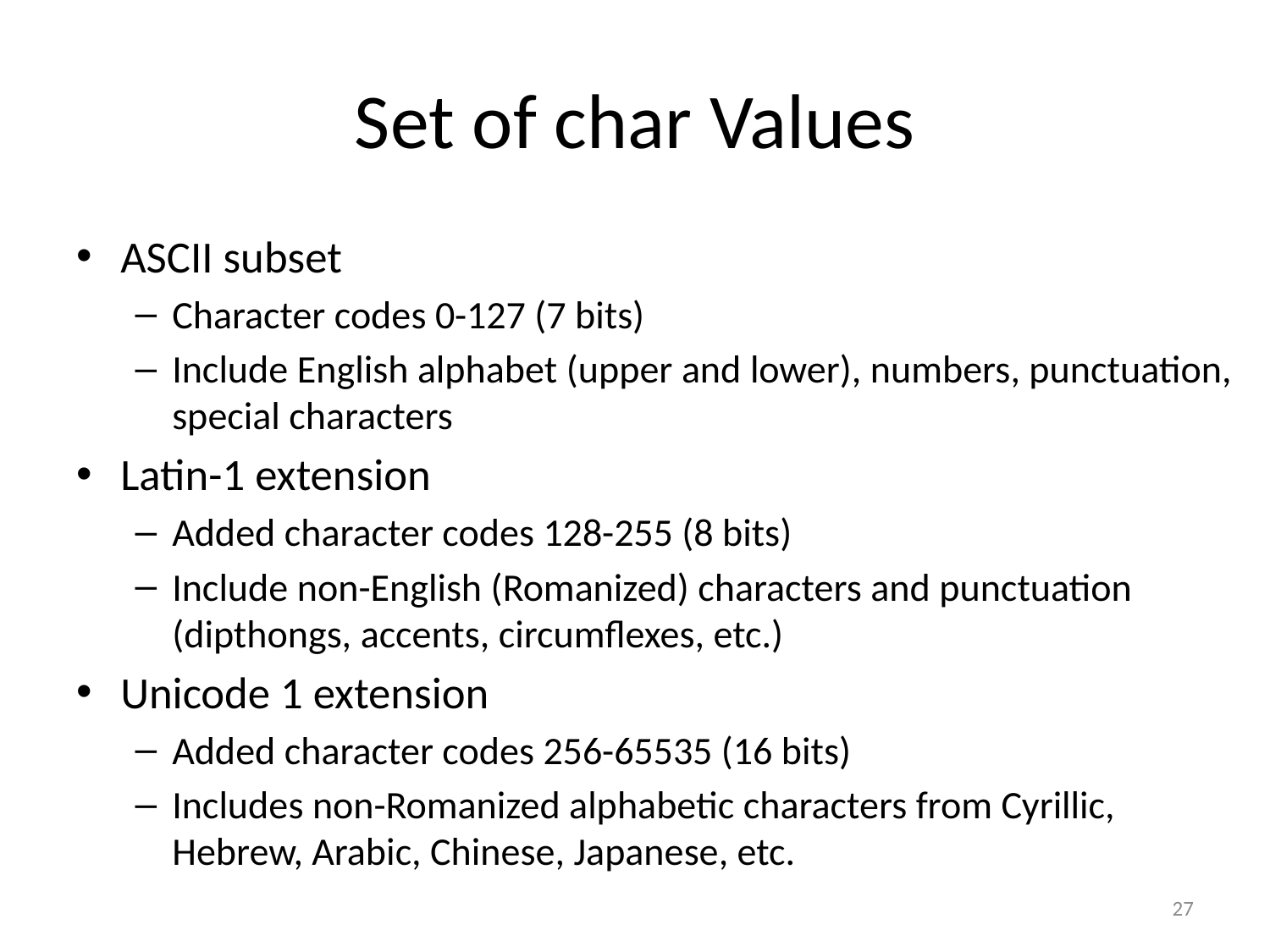

# Set of char Values
ASCII subset
Character codes 0-127 (7 bits)
Include English alphabet (upper and lower), numbers, punctuation, special characters
Latin-1 extension
Added character codes 128-255 (8 bits)
Include non-English (Romanized) characters and punctuation (dipthongs, accents, circumflexes, etc.)
Unicode 1 extension
Added character codes 256-65535 (16 bits)
Includes non-Romanized alphabetic characters from Cyrillic, Hebrew, Arabic, Chinese, Japanese, etc.
27